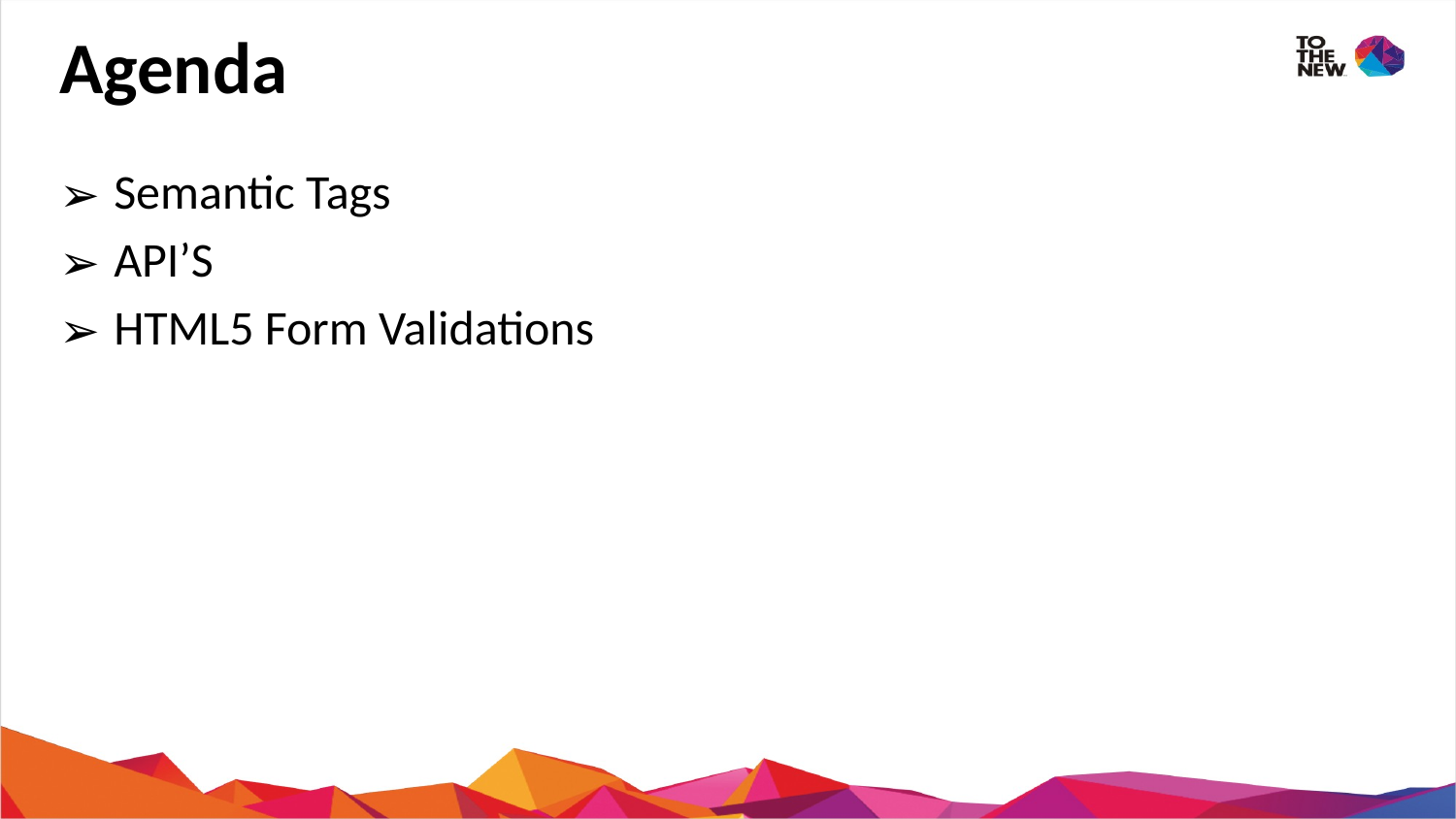

# Agenda
Semantic Tags
API’S
HTML5 Form Validations